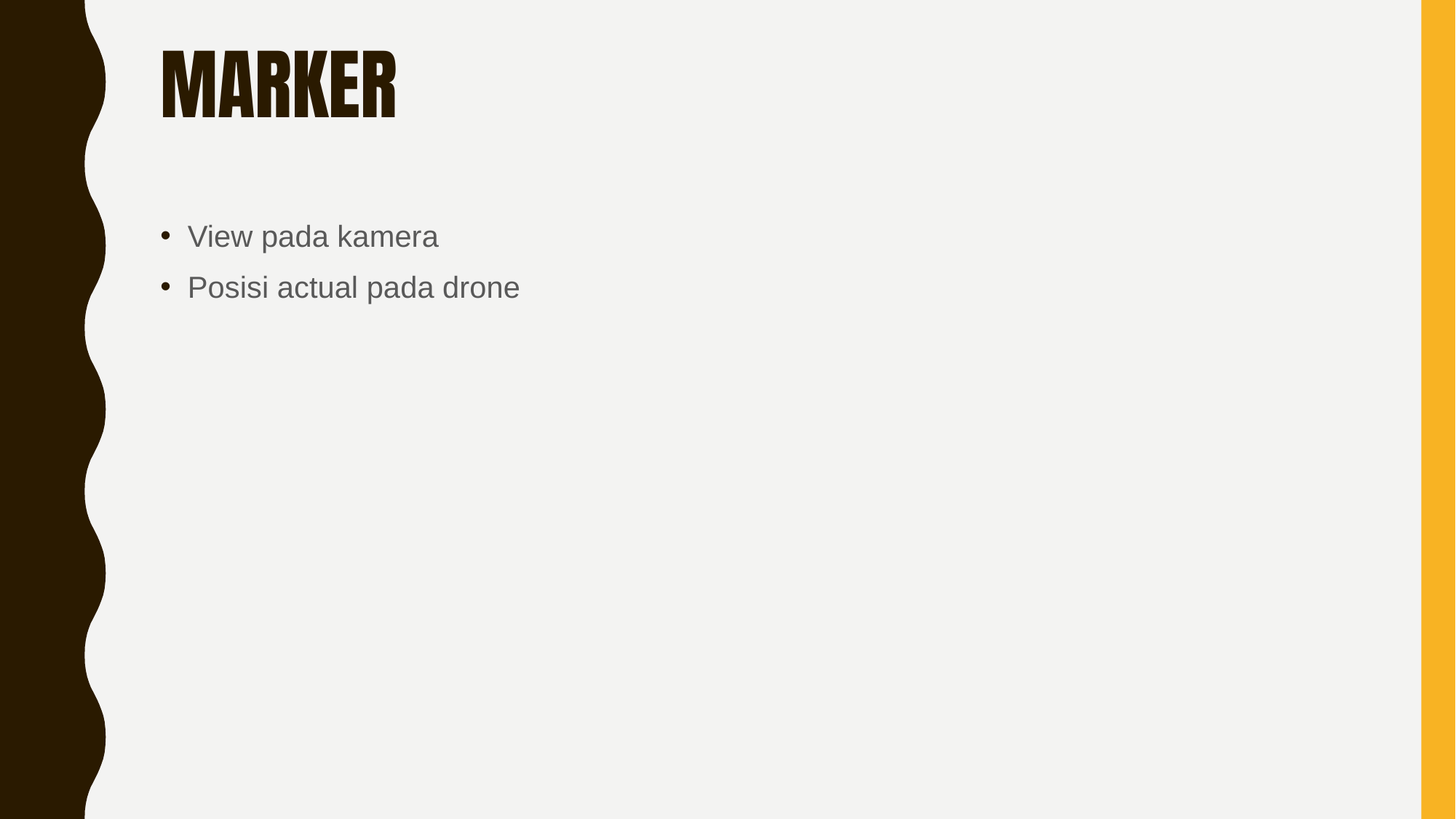

# MARKER
View pada kamera
Posisi actual pada drone